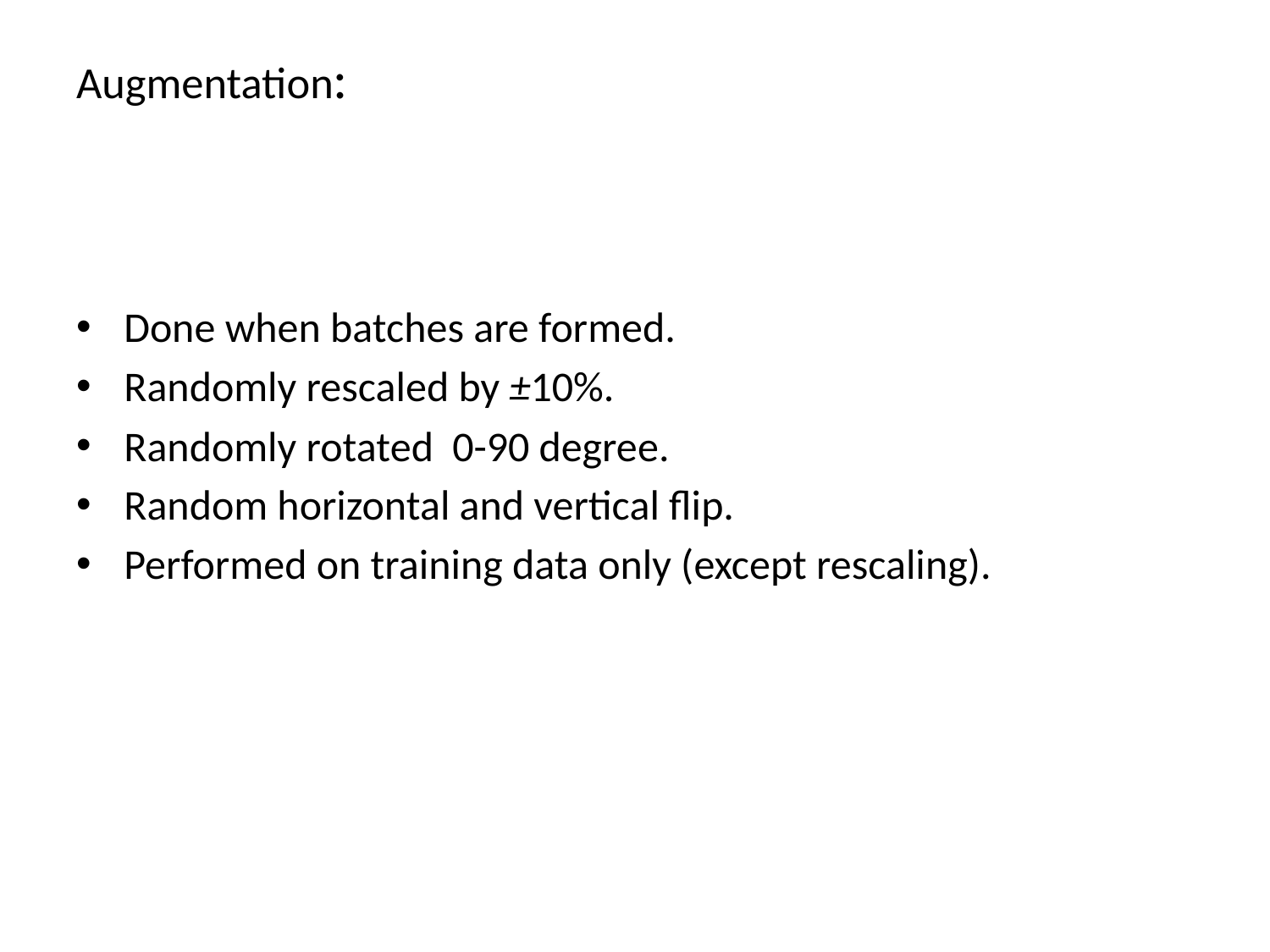

# Augmentation:

Done when batches are formed.
Randomly rescaled by ±10%.
Randomly rotated  0-90 degree.
Random horizontal and vertical flip.
Performed on training data only (except rescaling).